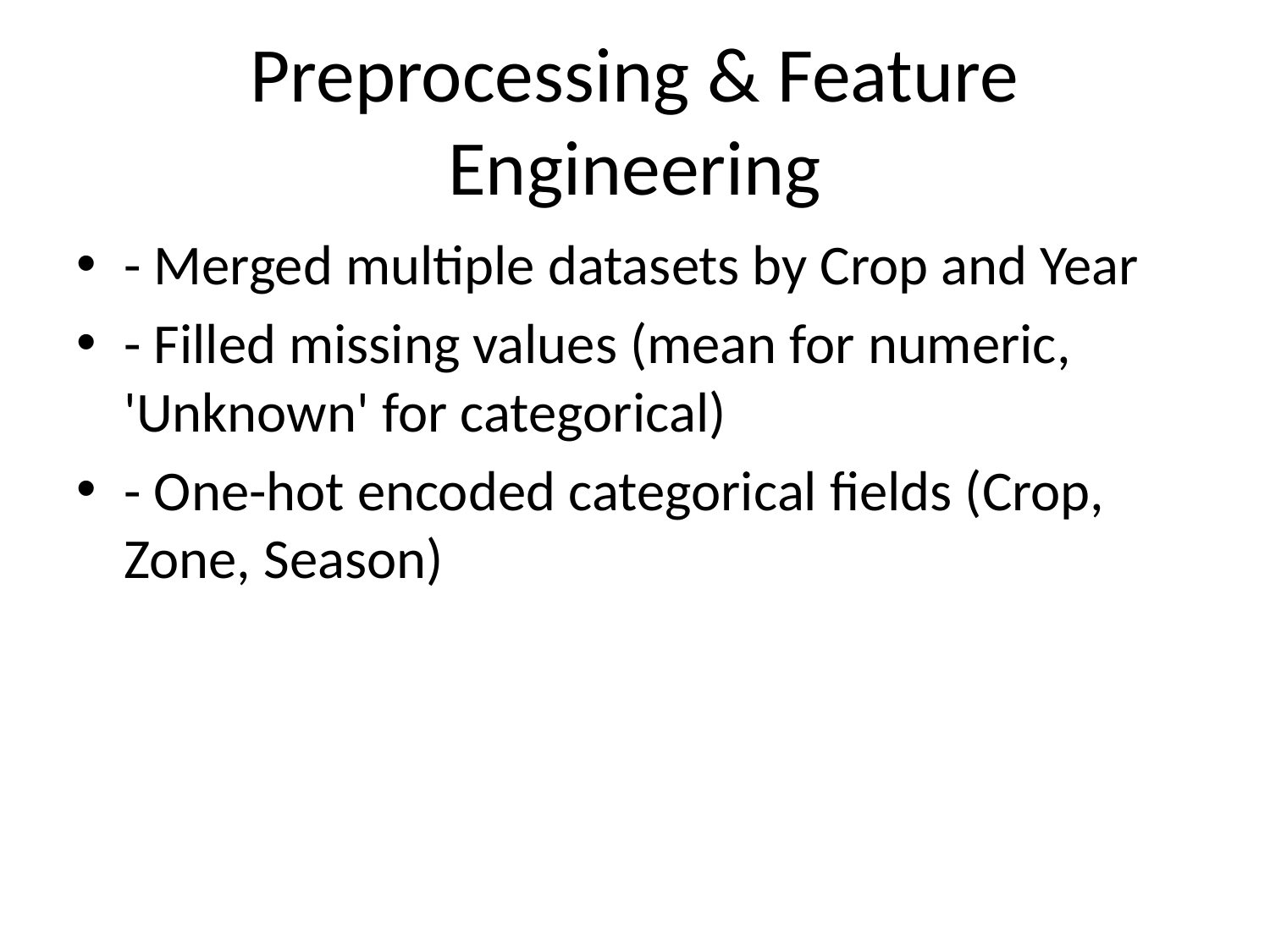

# Preprocessing & Feature Engineering
- Merged multiple datasets by Crop and Year
- Filled missing values (mean for numeric, 'Unknown' for categorical)
- One-hot encoded categorical fields (Crop, Zone, Season)